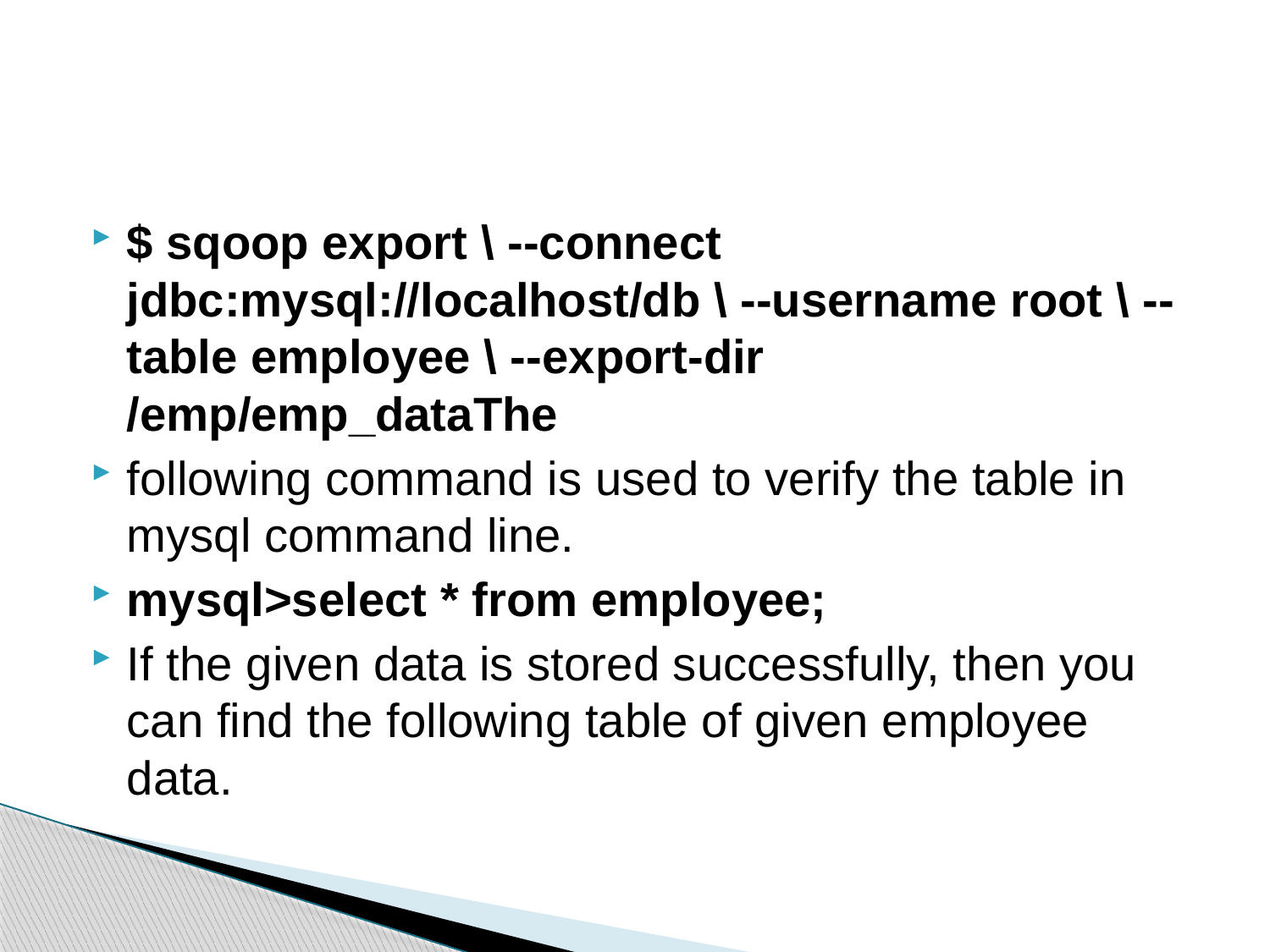

#
$ sqoop export \ --connect jdbc:mysql://localhost/db \ --username root \ --table employee \ --export-dir /emp/emp_dataThe
following command is used to verify the table in mysql command line.
mysql>select * from employee;
If the given data is stored successfully, then you can find the following table of given employee data.